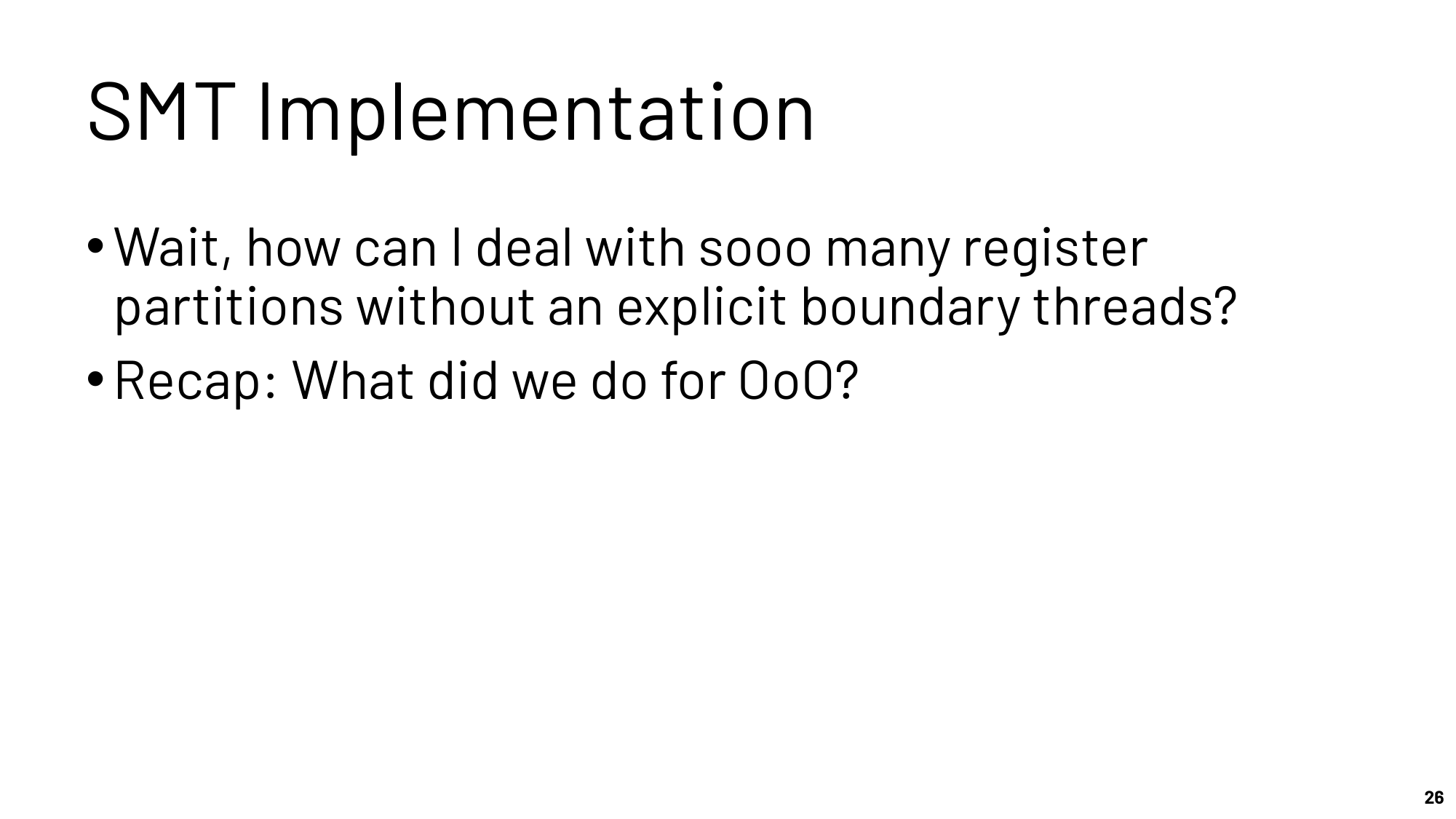

# SMT Implementation
Wait, how can I deal with sooo many register partitions without an explicit boundary threads?
Recap: What did we do for OoO?
26